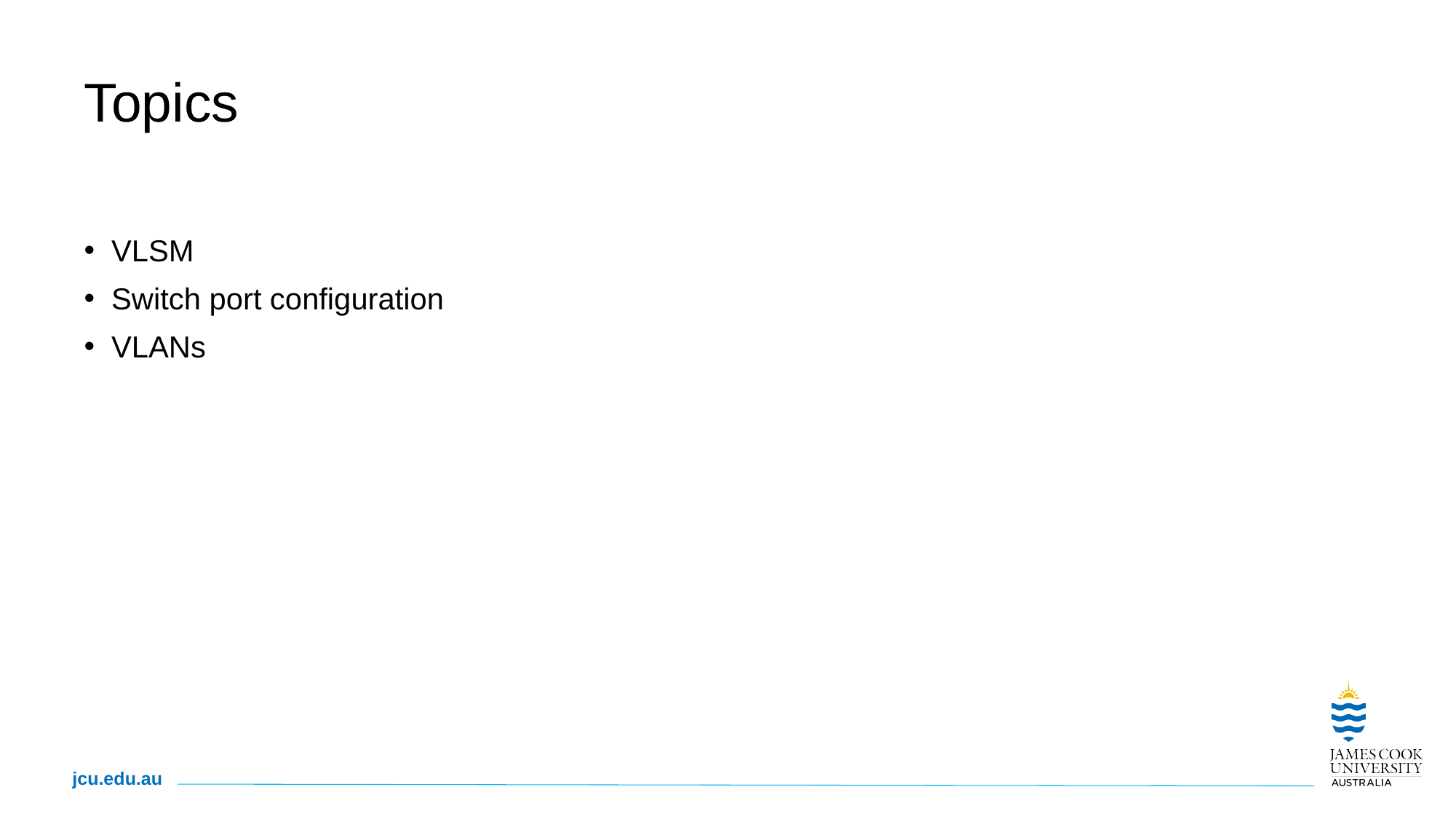

# Topics
VLSM
Switch port configuration
VLANs